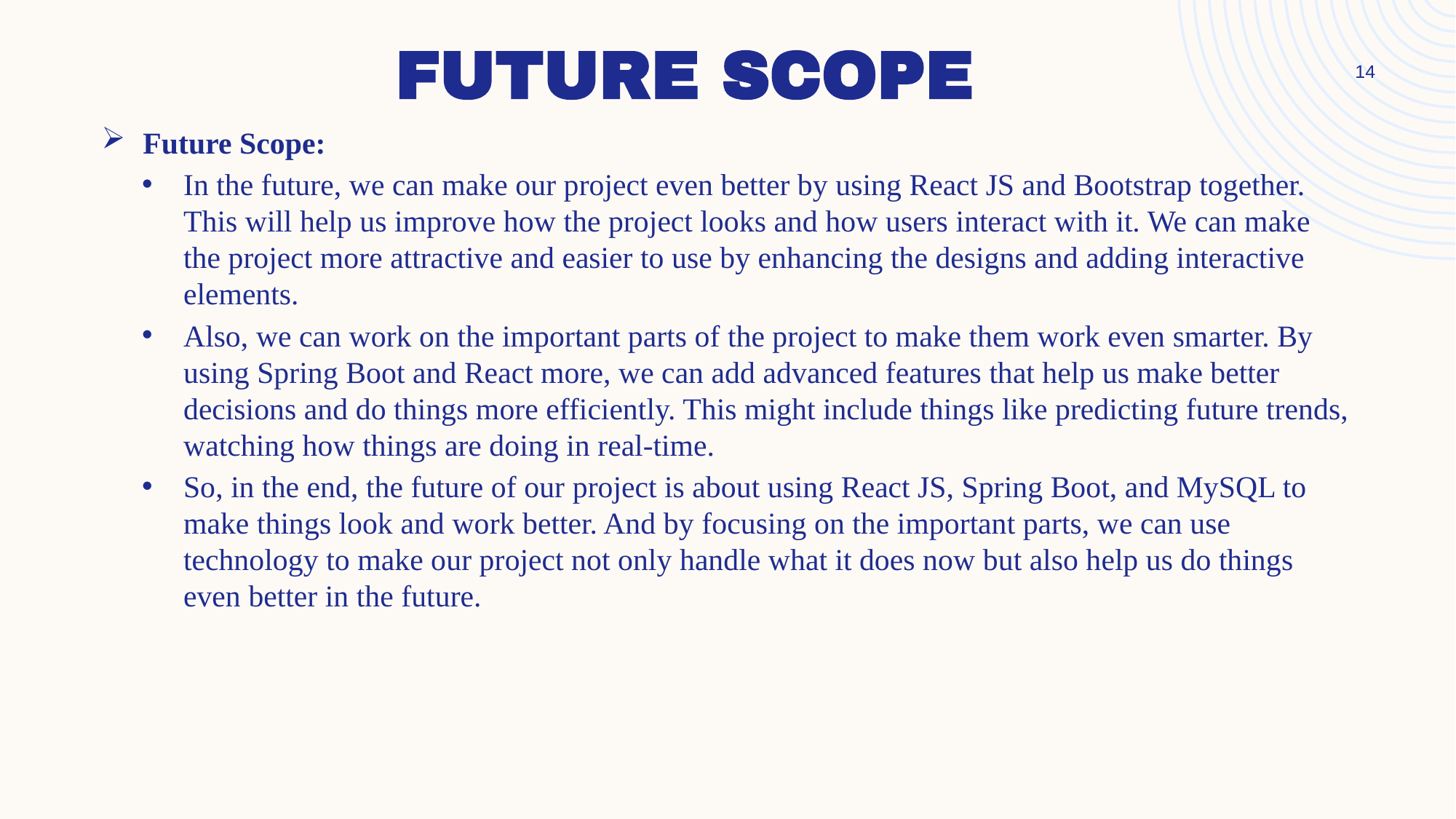

# future scope
14
Future Scope:
In the future, we can make our project even better by using React JS and Bootstrap together. This will help us improve how the project looks and how users interact with it. We can make the project more attractive and easier to use by enhancing the designs and adding interactive elements.
Also, we can work on the important parts of the project to make them work even smarter. By using Spring Boot and React more, we can add advanced features that help us make better decisions and do things more efficiently. This might include things like predicting future trends, watching how things are doing in real-time.
So, in the end, the future of our project is about using React JS, Spring Boot, and MySQL to make things look and work better. And by focusing on the important parts, we can use technology to make our project not only handle what it does now but also help us do things even better in the future.